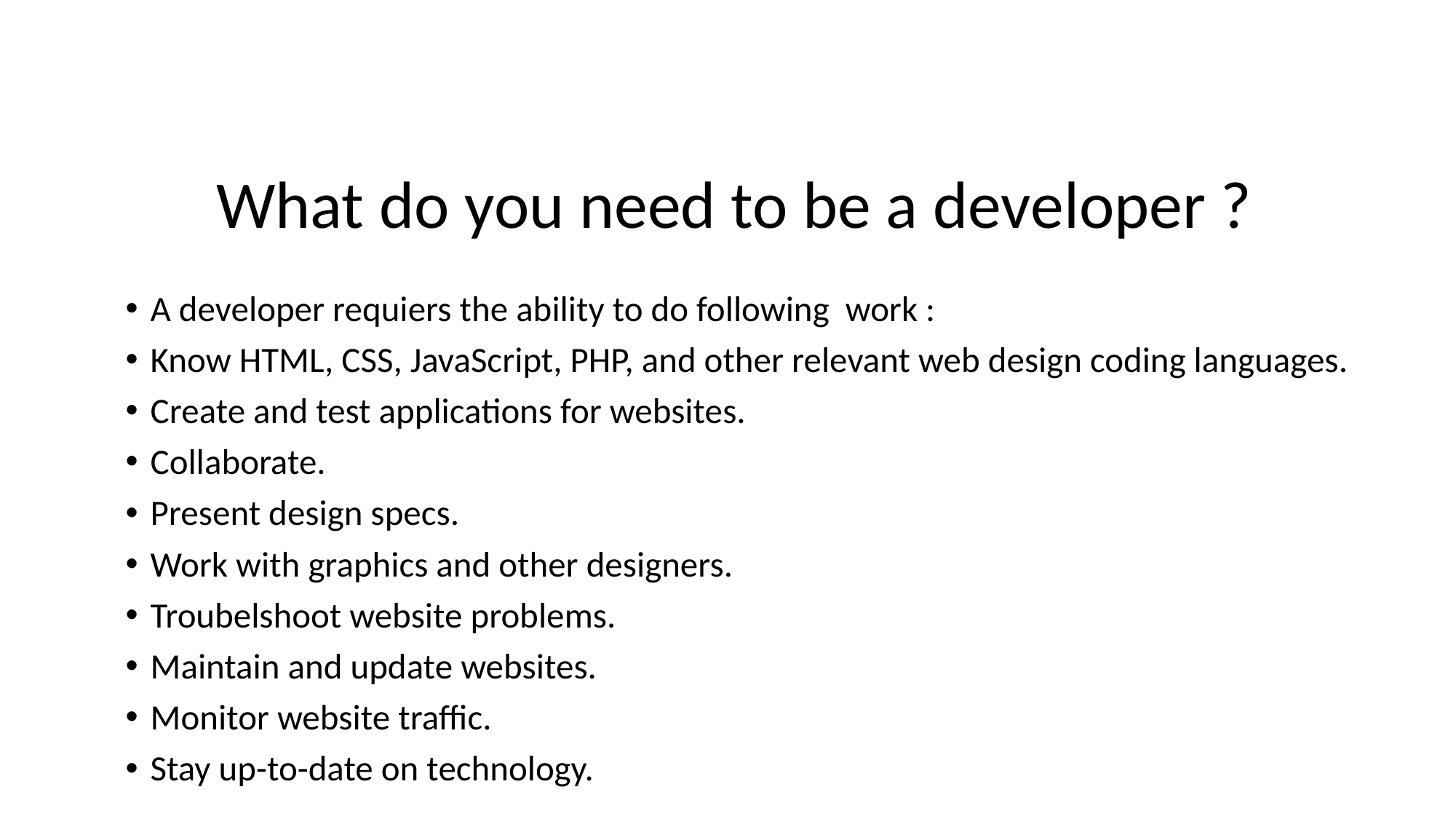

# What do you need to be a developer ?
A developer requiers the ability to do following  work :
Know HTML, CSS, JavaScript, PHP, and other relevant web design coding languages.
Create and test applications for websites.
Collaborate.
Present design specs.
Work with graphics and other designers.
Troubelshoot website problems.
Maintain and update websites.
Monitor website traffic.
Stay up-to-date on technology.